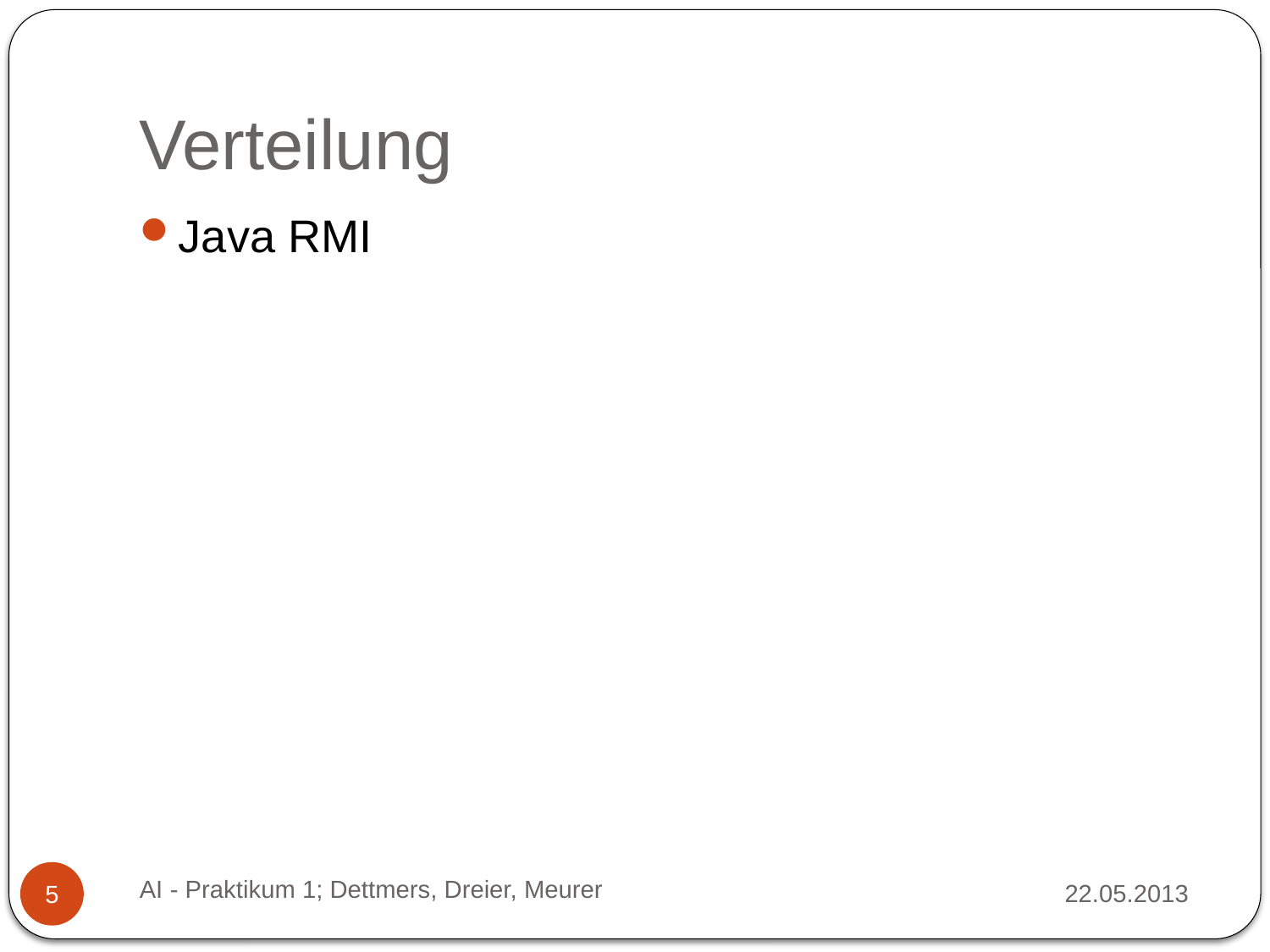

# Verteilung
Java RMI

AI - Praktikum 1; Dettmers, Dreier, Meurer
22.05.2013
5